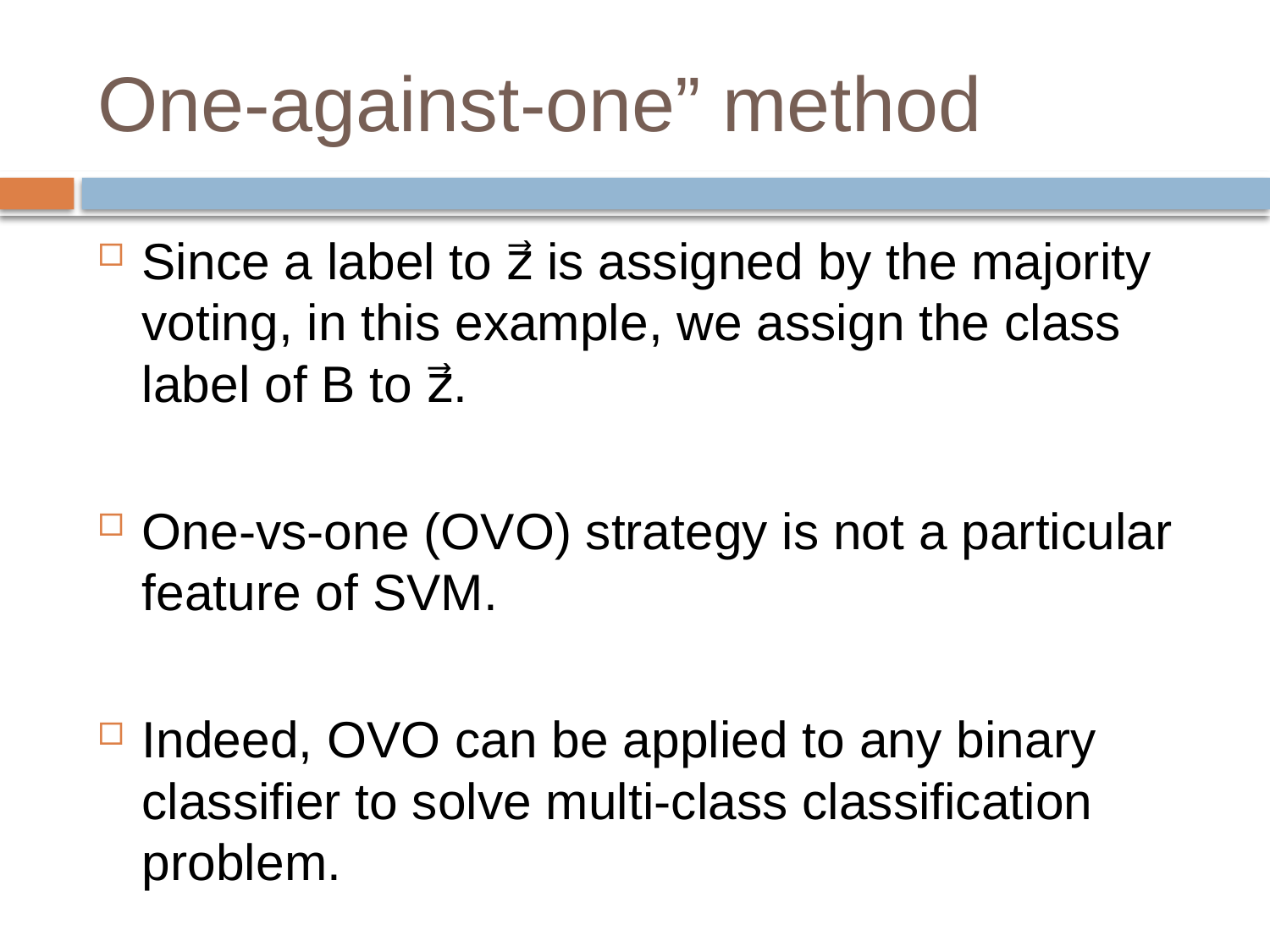

# One-against-one” method
Since a label to z⃗ is assigned by the majority voting, in this example, we assign the class label of B to z⃗.

One-vs-one (OVO) strategy is not a particular feature of SVM.

Indeed, OVO can be applied to any binary classifier to solve multi-class classification problem.